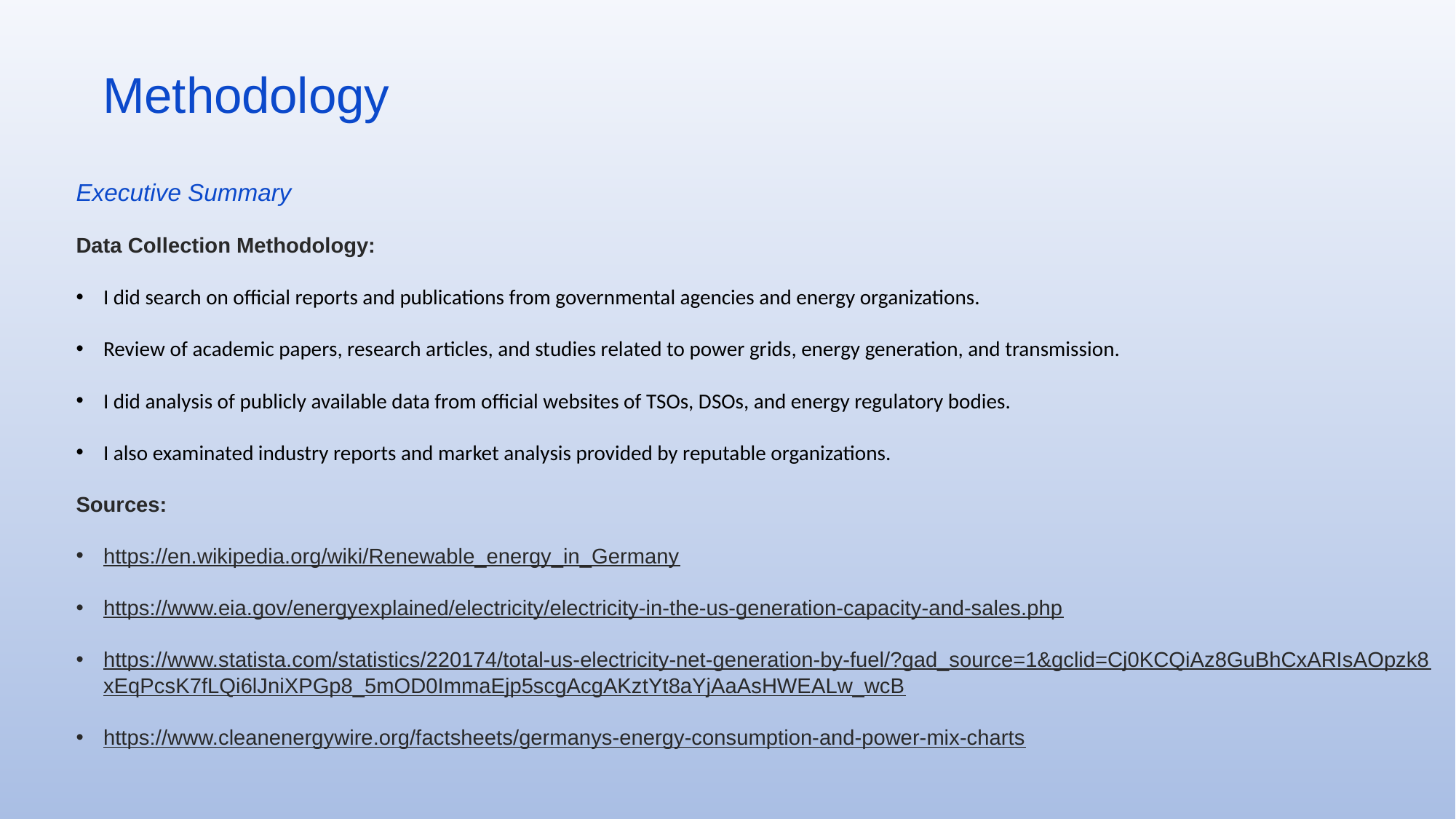

Methodology
Executive Summary
Data Collection Methodology:
I did search on official reports and publications from governmental agencies and energy organizations.
Review of academic papers, research articles, and studies related to power grids, energy generation, and transmission.
I did analysis of publicly available data from official websites of TSOs, DSOs, and energy regulatory bodies.
I also examinated industry reports and market analysis provided by reputable organizations.
Sources:
https://en.wikipedia.org/wiki/Renewable_energy_in_Germany
https://www.eia.gov/energyexplained/electricity/electricity-in-the-us-generation-capacity-and-sales.php
https://www.statista.com/statistics/220174/total-us-electricity-net-generation-by-fuel/?gad_source=1&gclid=Cj0KCQiAz8GuBhCxARIsAOpzk8xEqPcsK7fLQi6lJniXPGp8_5mOD0ImmaEjp5scgAcgAKztYt8aYjAaAsHWEALw_wcB
https://www.cleanenergywire.org/factsheets/germanys-energy-consumption-and-power-mix-charts